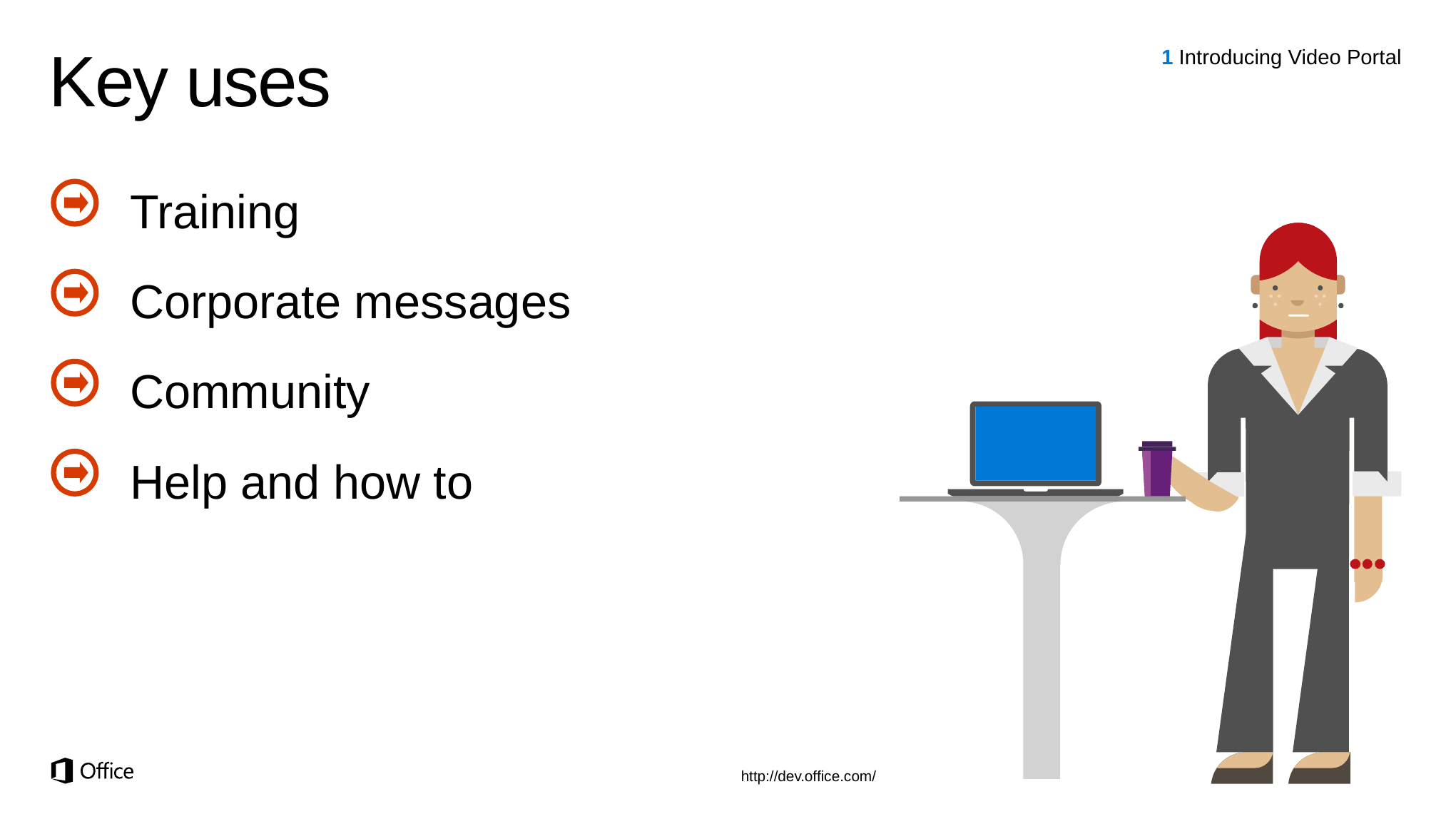

1 Introducing Video Portal
# Key uses
Training
Corporate messages
Community
Help and how to